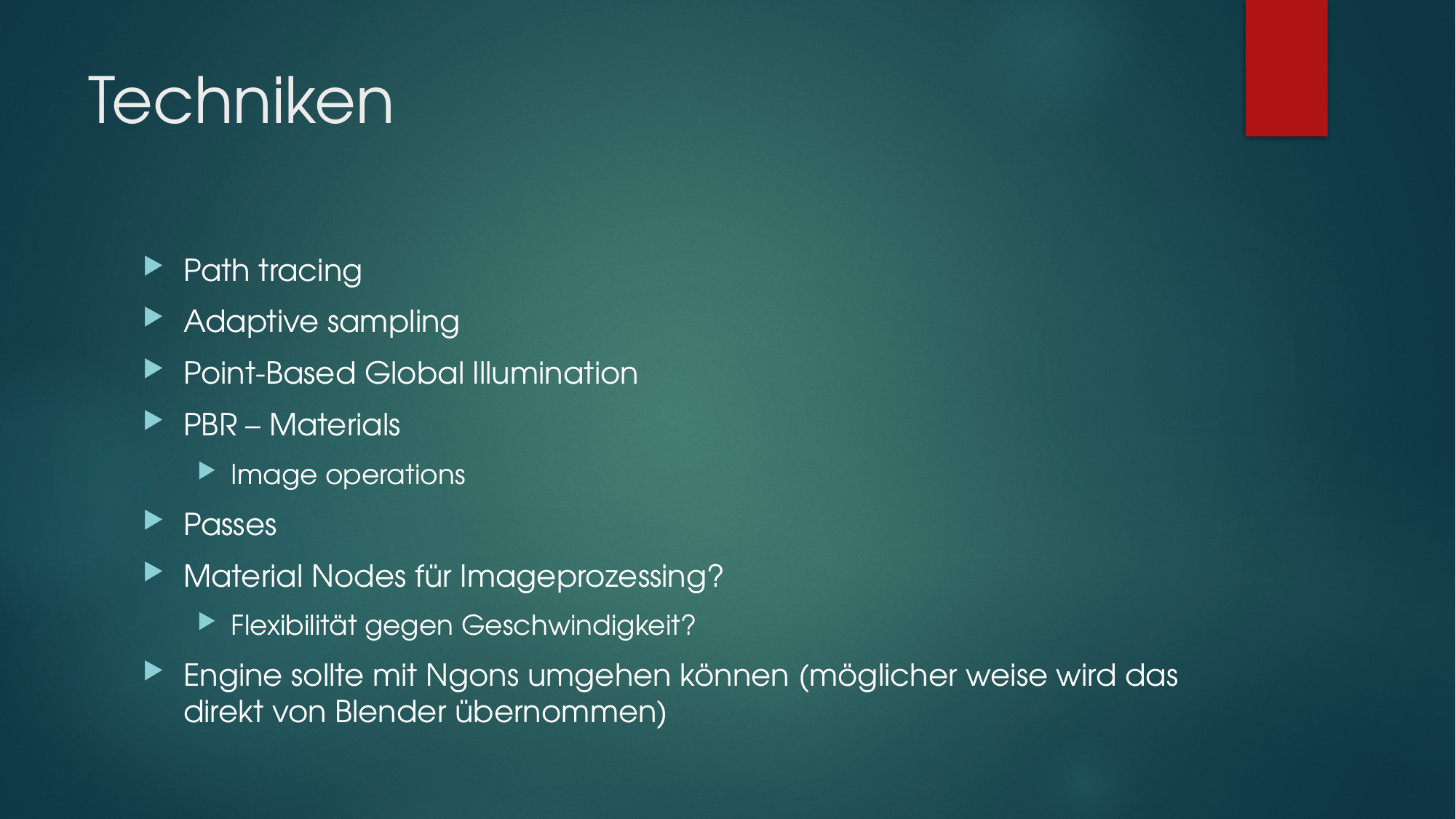

# Techniken
Path tracing
Adaptive sampling
Point-Based Global Illumination
PBR – Materials
Image operations
Passes
Material Nodes für Imageprozessing?
Flexibilität gegen Geschwindigkeit?
Engine sollte mit Ngons umgehen können (möglicher weise wird das direkt von Blender übernommen)